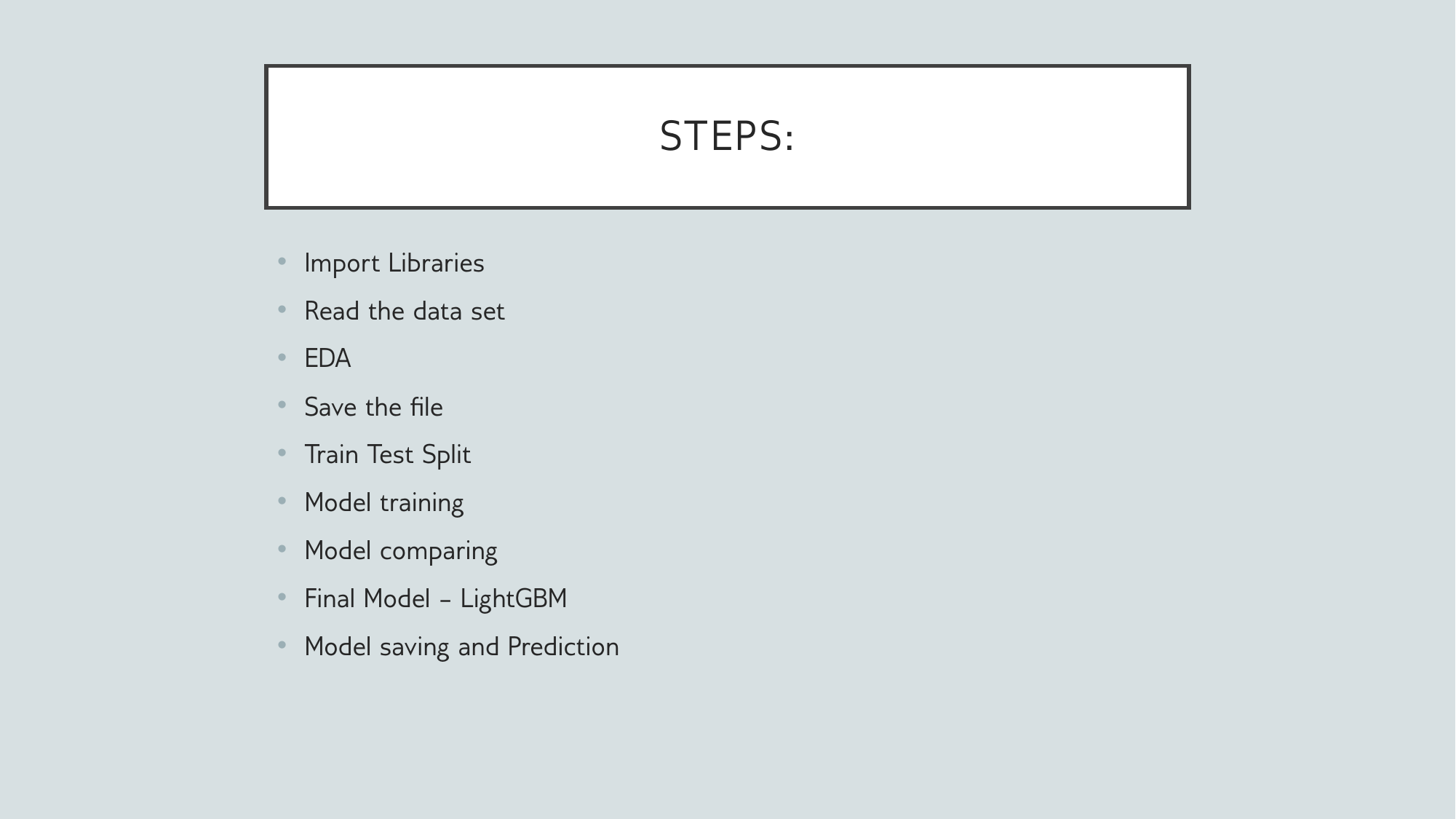

# Steps:
Import Libraries
Read the data set
EDA
Save the file
Train Test Split
Model training
Model comparing
Final Model – LightGBM
Model saving and Prediction